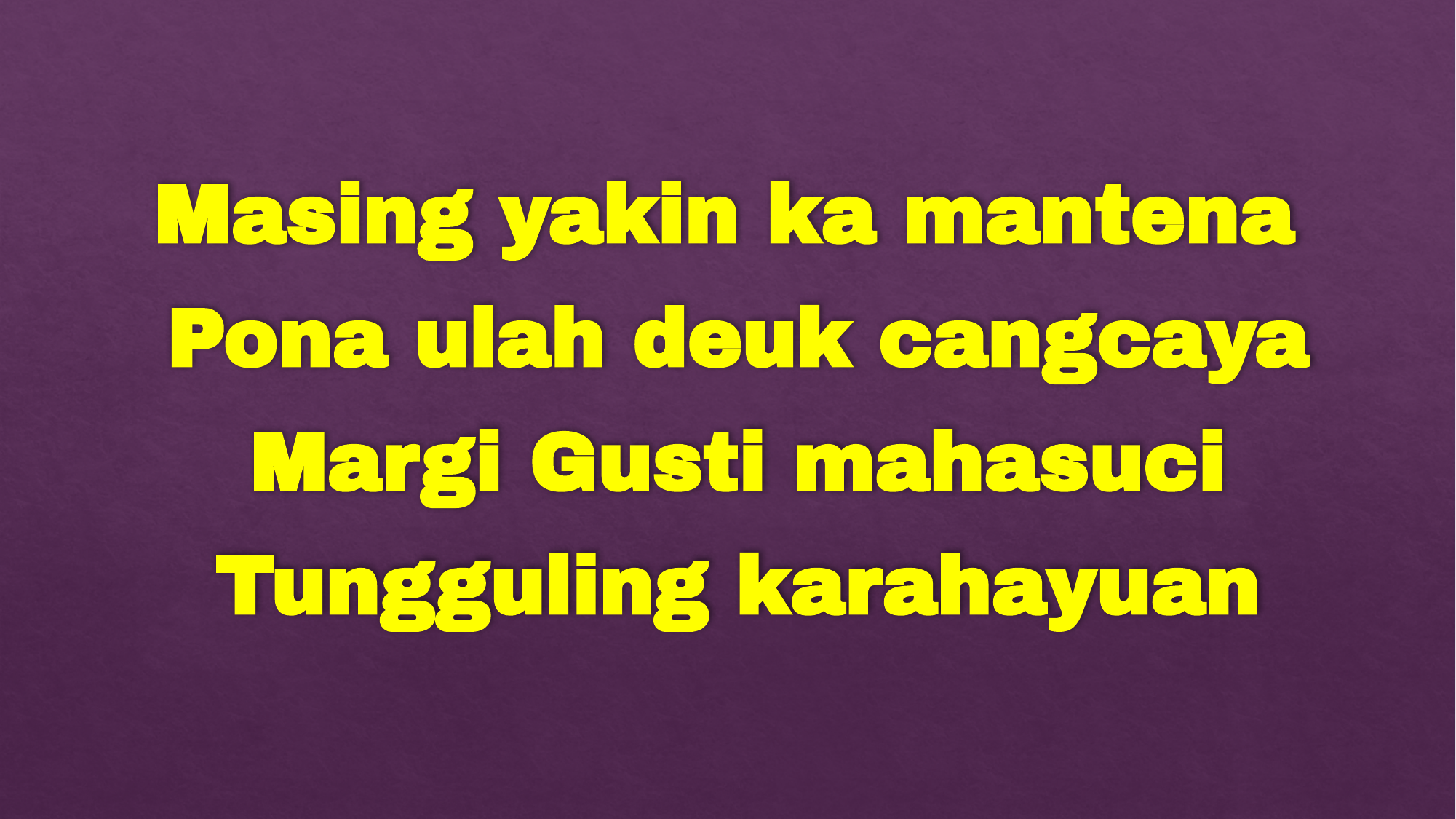

Masing yakin ka mantena
Pona ulah deuk cangcaya
Margi Gusti mahasuci
Tungguling karahayuan